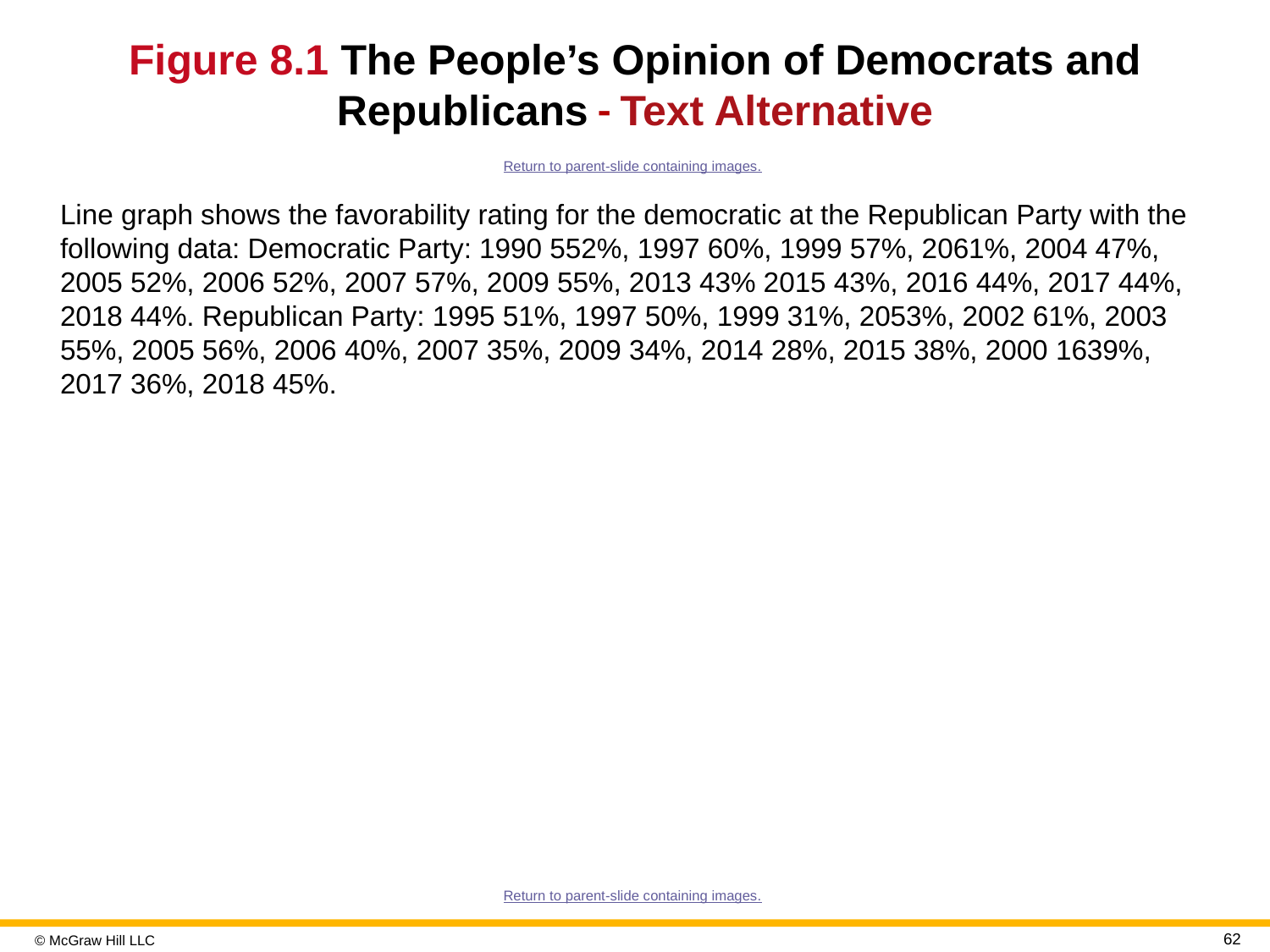

# Figure 8.1 The People’s Opinion of Democrats and Republicans - Text Alternative
Return to parent-slide containing images.
Line graph shows the favorability rating for the democratic at the Republican Party with the following data: Democratic Party: 1990 552%, 1997 60%, 1999 57%, 2061%, 2004 47%, 2005 52%, 2006 52%, 2007 57%, 2009 55%, 2013 43% 2015 43%, 2016 44%, 2017 44%, 2018 44%. Republican Party: 1995 51%, 1997 50%, 1999 31%, 2053%, 2002 61%, 2003 55%, 2005 56%, 2006 40%, 2007 35%, 2009 34%, 2014 28%, 2015 38%, 2000 1639%, 2017 36%, 2018 45%.
Return to parent-slide containing images.
62